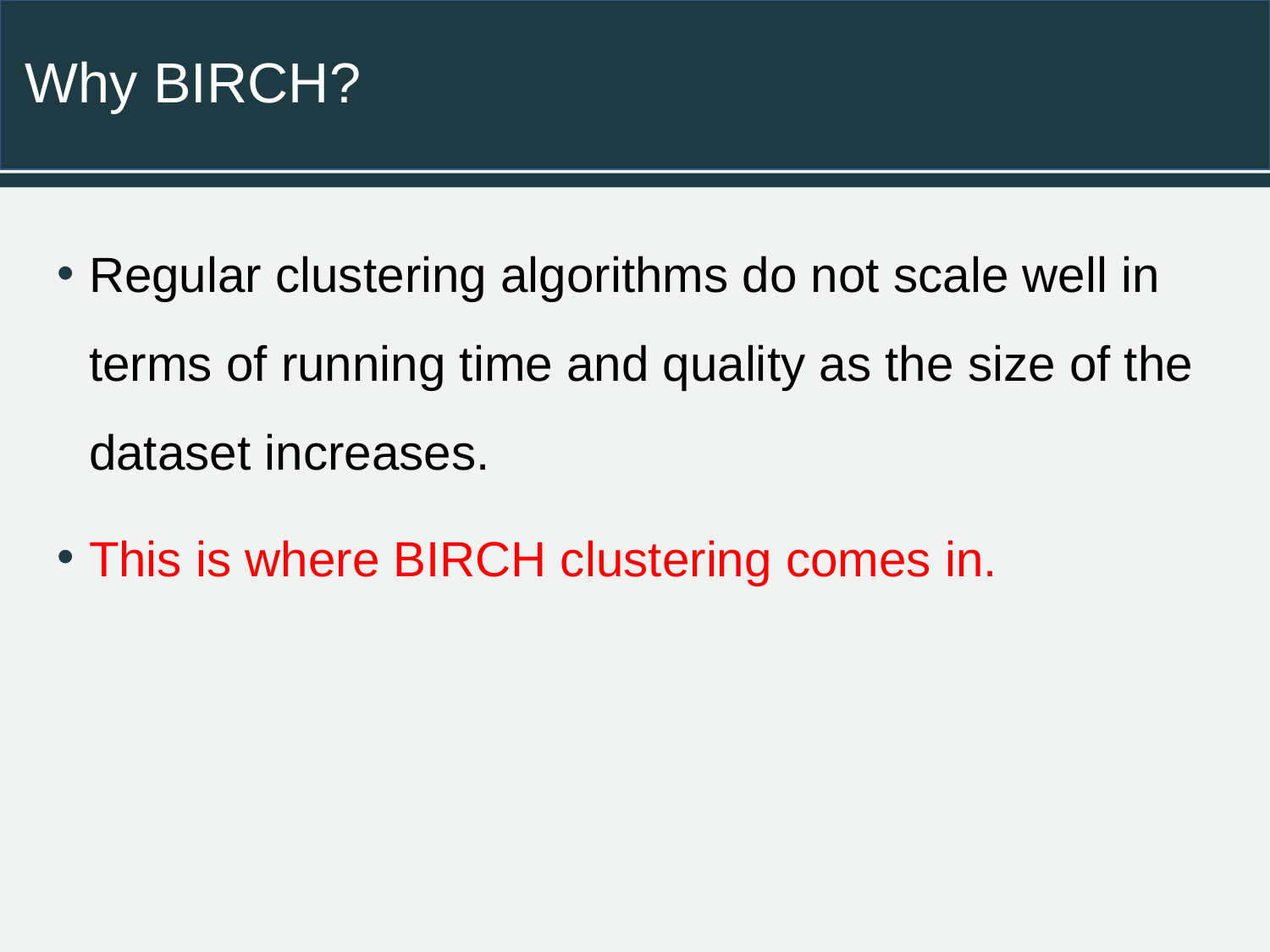

# Why BIRCH?
Regular clustering algorithms do not scale well in terms of running time and quality as the size of the dataset increases.
This is where BIRCH clustering comes in.